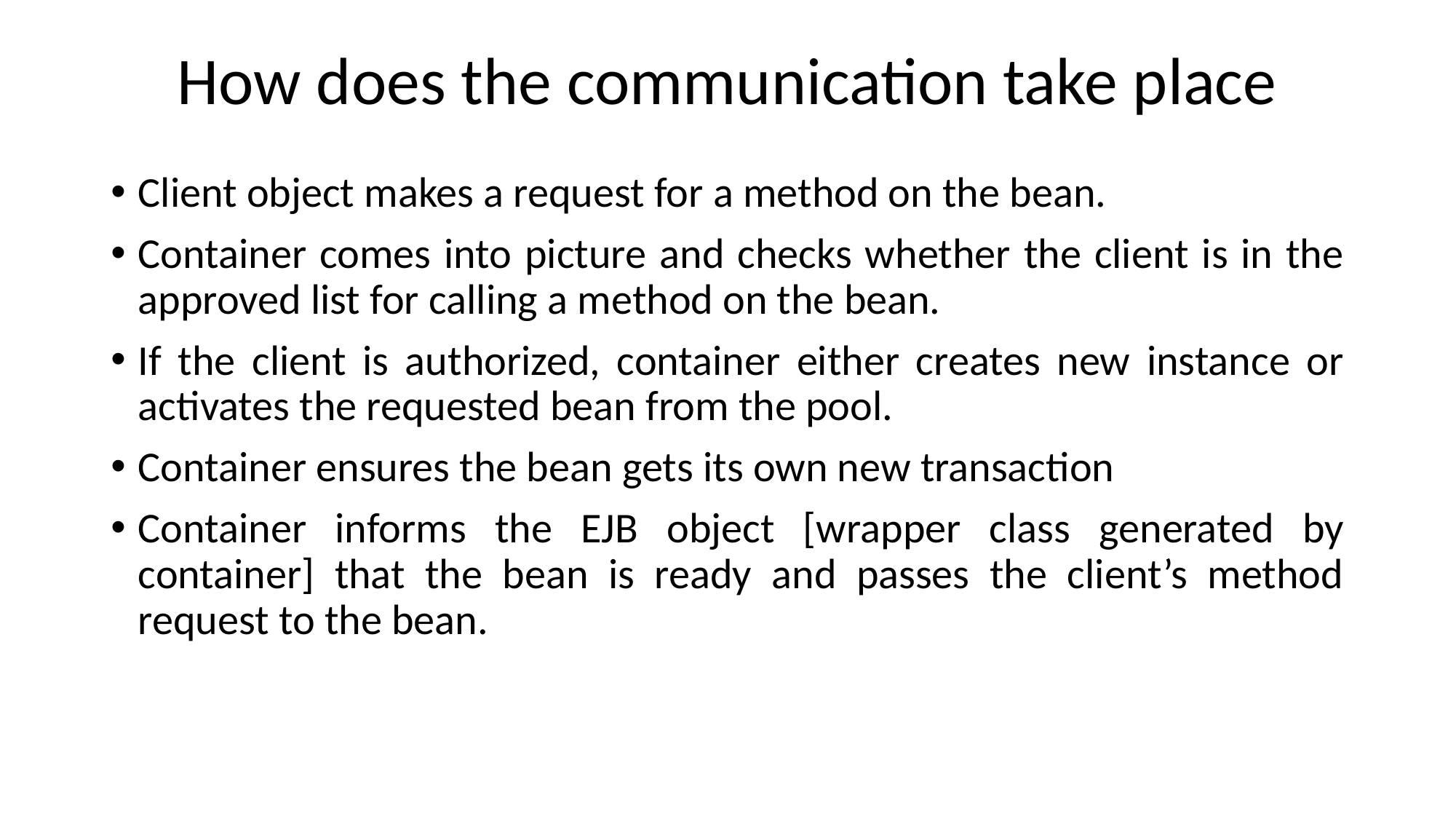

# How does the communication take place
Client object makes a request for a method on the bean.
Container comes into picture and checks whether the client is in the approved list for calling a method on the bean.
If the client is authorized, container either creates new instance or activates the requested bean from the pool.
Container ensures the bean gets its own new transaction
Container informs the EJB object [wrapper class generated by container] that the bean is ready and passes the client’s method request to the bean.